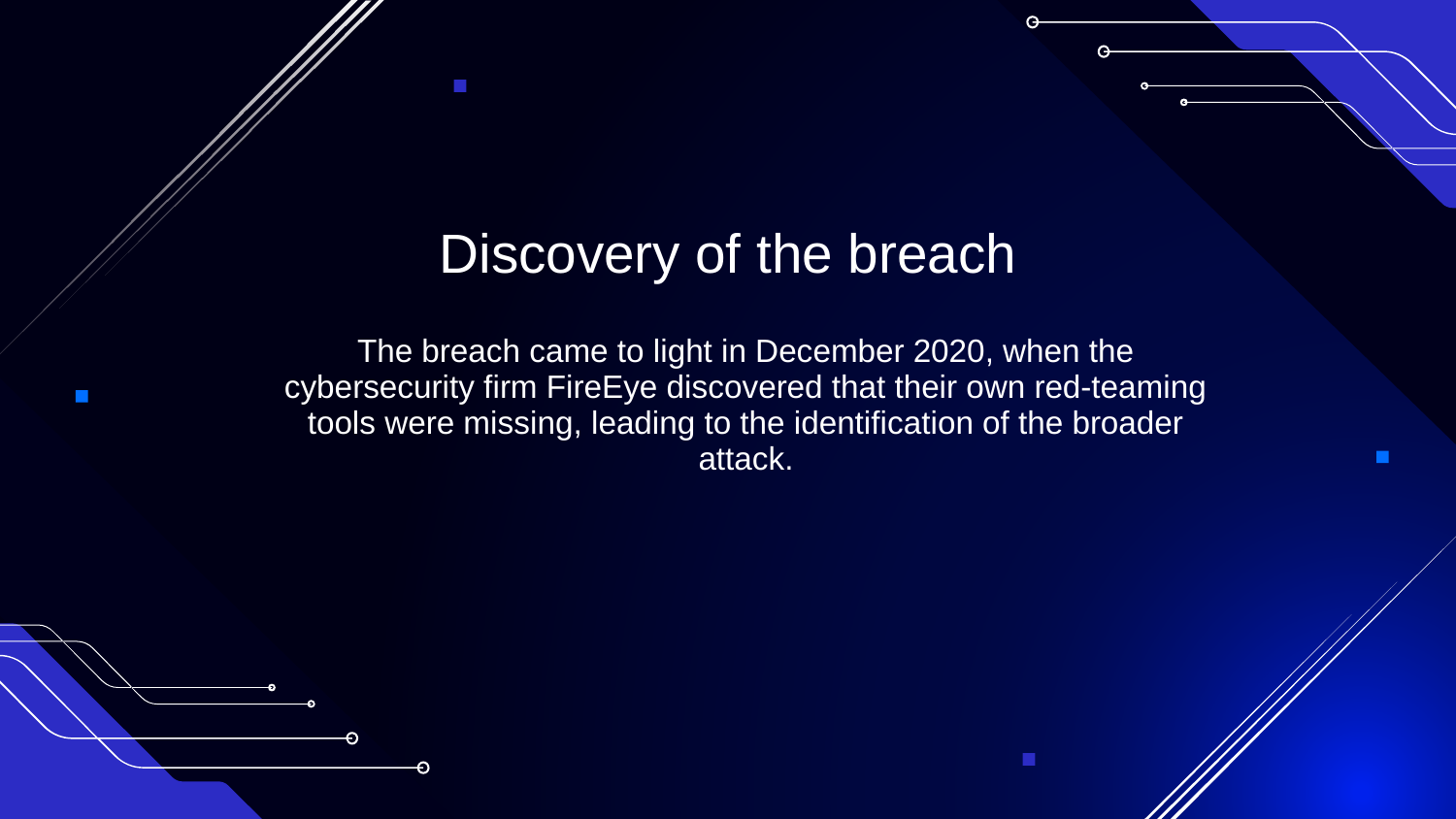

Discovery of the breach
The breach came to light in December 2020, when the cybersecurity firm FireEye discovered that their own red-teaming tools were missing, leading to the identification of the broader attack.